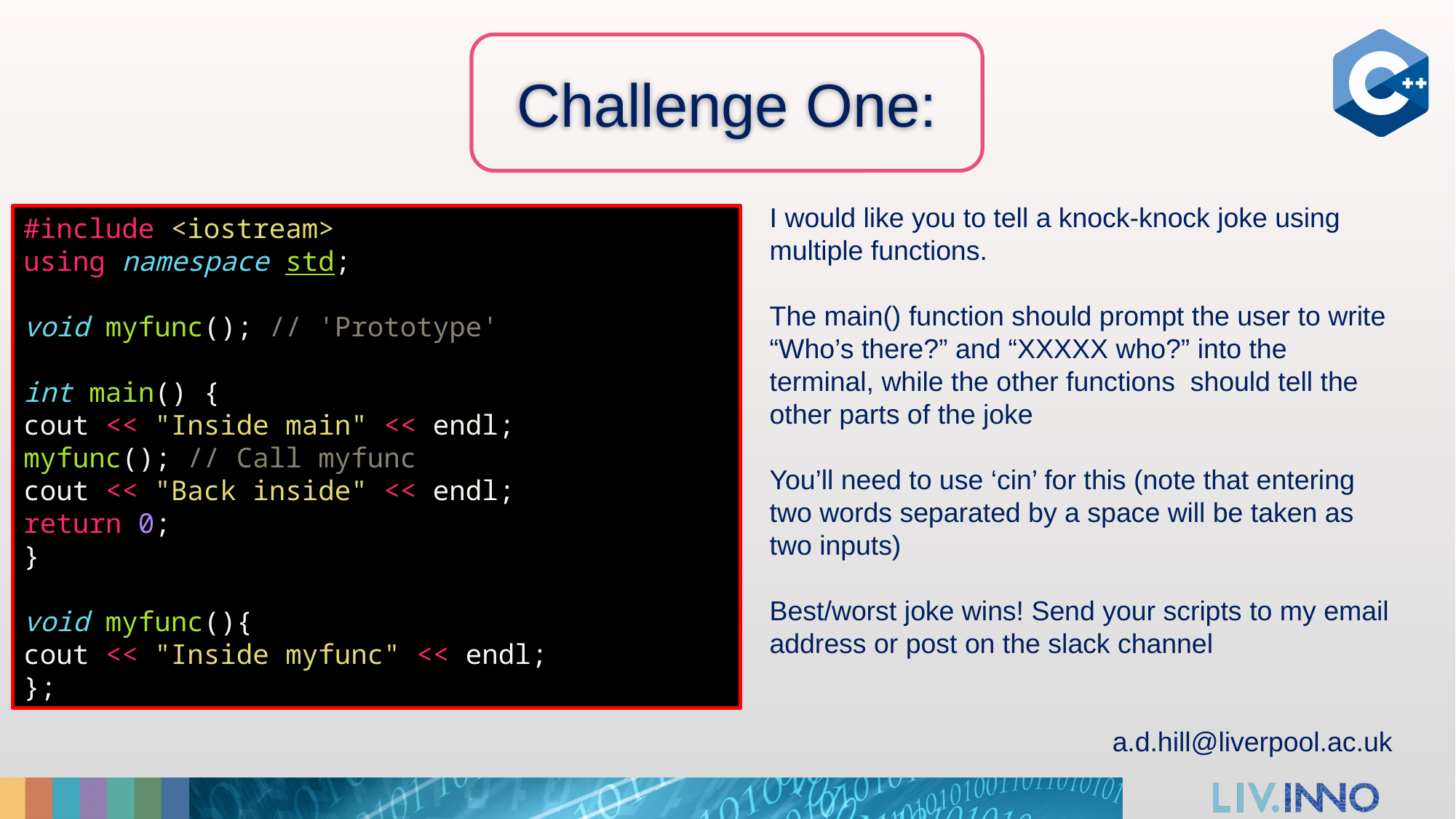

# Challenge One:

I would like you to tell a knock-knock joke using multiple functions.

The main() function should prompt the user to write “Who’s there?” and “XXXXX who?” into the terminal, while the other functions  should tell the other parts of the joke

You’ll need to use ‘cin’ for this (note that entering two words separated by a space will be taken as two inputs)

Best/worst joke wins! Send your scripts to my email address or post on the slack channel

			  a.d.hill@liverpool.ac.uk
#include <iostream>
using namespace std;
void myfunc(); // 'Prototype'
int main() {
cout << "Inside main" << endl;
myfunc(); // Call myfunc
cout << "Back inside" << endl;
return 0;
}
void myfunc(){
cout << "Inside myfunc" << endl;
};